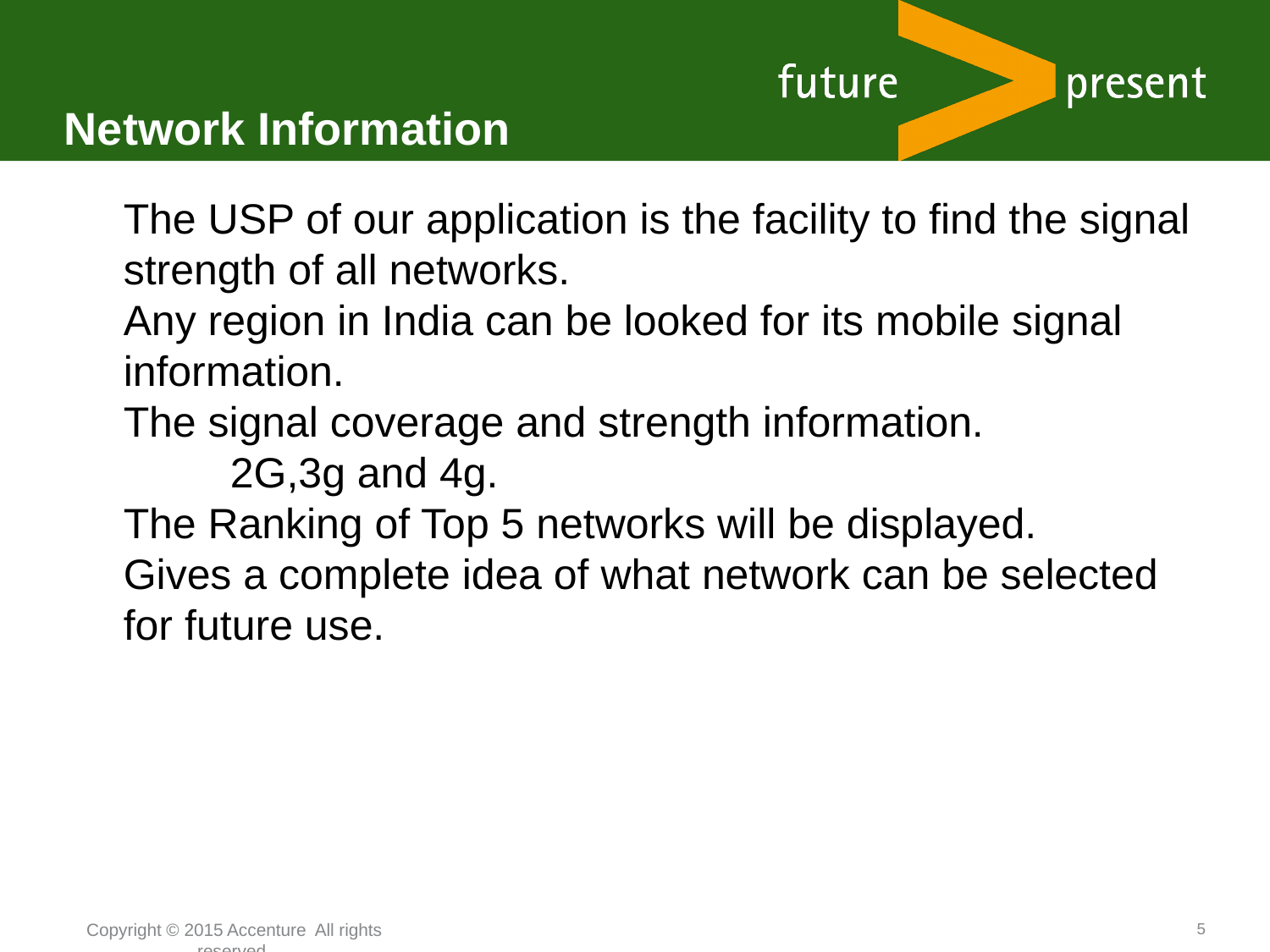

Network Information
The USP of our application is the facility to find the signal strength of all networks.
Any region in India can be looked for its mobile signal information.
The signal coverage and strength information.
         2G,3g and 4g.
The Ranking of Top 5 networks will be displayed.
Gives a complete idea of what network can be selected for future use.